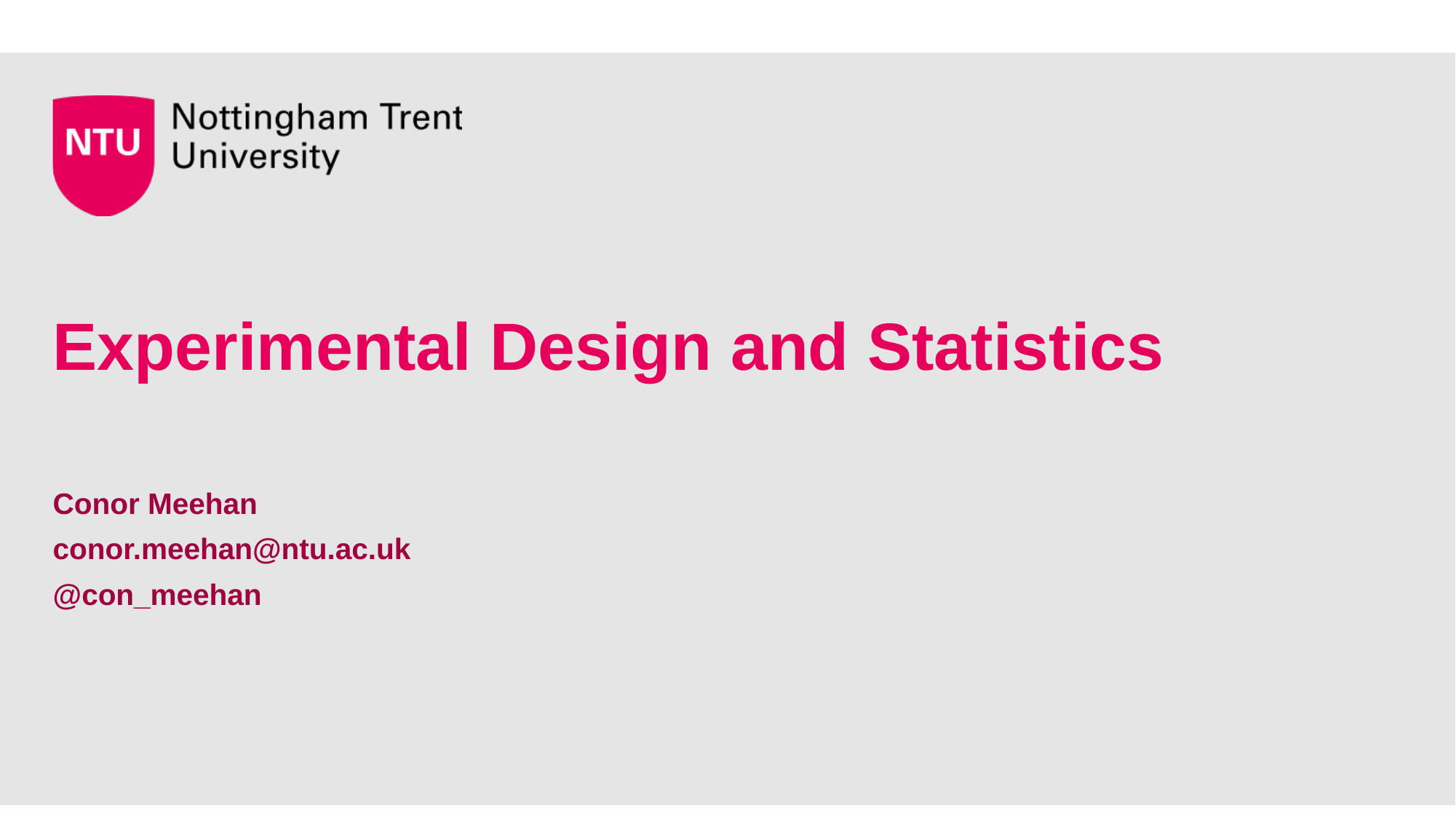

# Experimental Design and Statistics
Conor Meehan
conor.meehan@ntu.ac.uk
@con_meehan